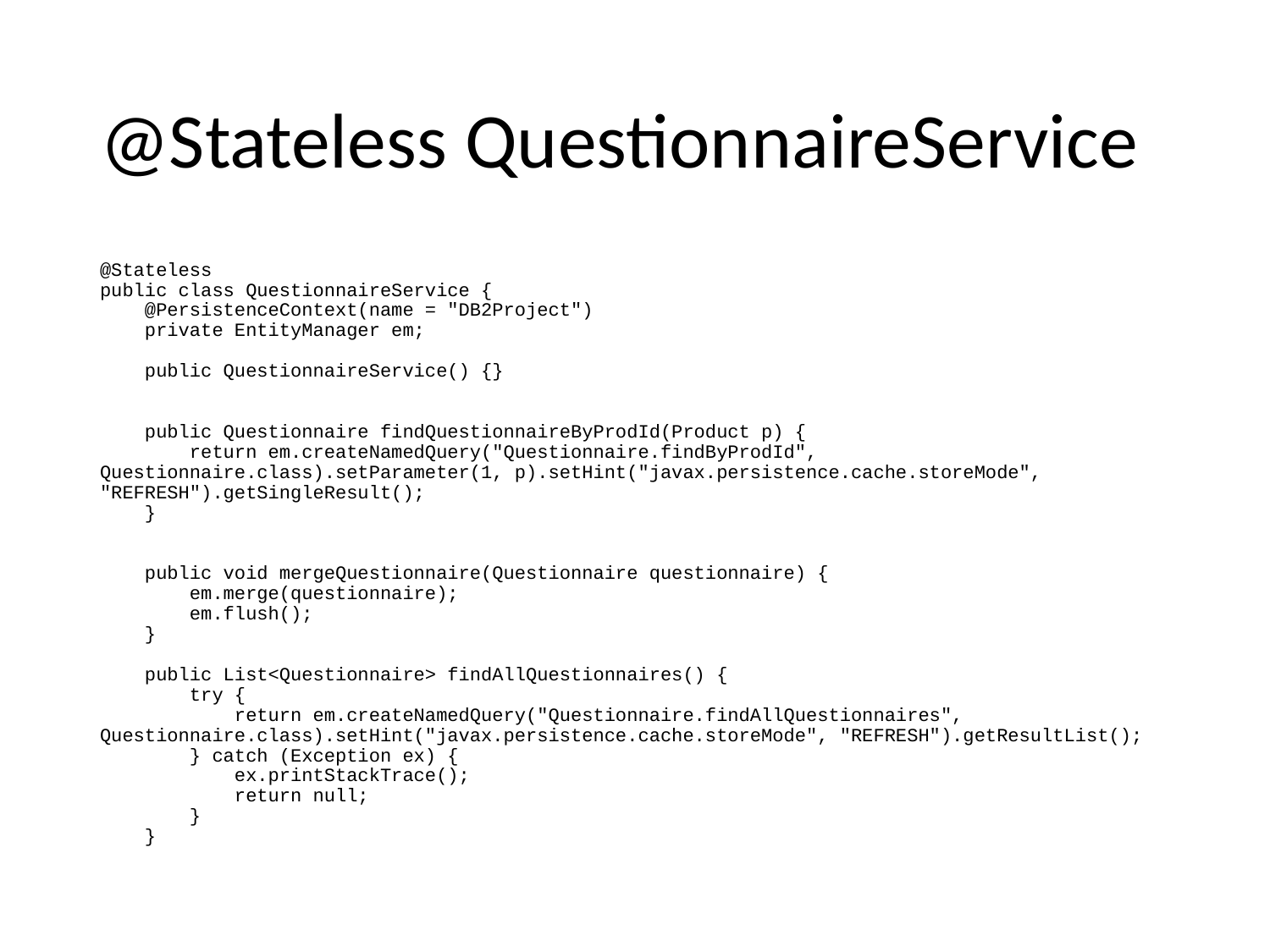

# @Stateless QuestionnaireService
@Stateless
public class QuestionnaireService {
    @PersistenceContext(name = "DB2Project")
    private EntityManager em;
    public QuestionnaireService() {}
    public Questionnaire findQuestionnaireByProdId(Product p) {
        return em.createNamedQuery("Questionnaire.findByProdId", Questionnaire.class).setParameter(1, p).setHint("javax.persistence.cache.storeMode", "REFRESH").getSingleResult();
    }
    public void mergeQuestionnaire(Questionnaire questionnaire) {
        em.merge(questionnaire);
        em.flush();
    }
    public List<Questionnaire> findAllQuestionnaires() {
        try {
            return em.createNamedQuery("Questionnaire.findAllQuestionnaires", Questionnaire.class).setHint("javax.persistence.cache.storeMode", "REFRESH").getResultList();
        } catch (Exception ex) {
            ex.printStackTrace();
            return null;
        }
    }